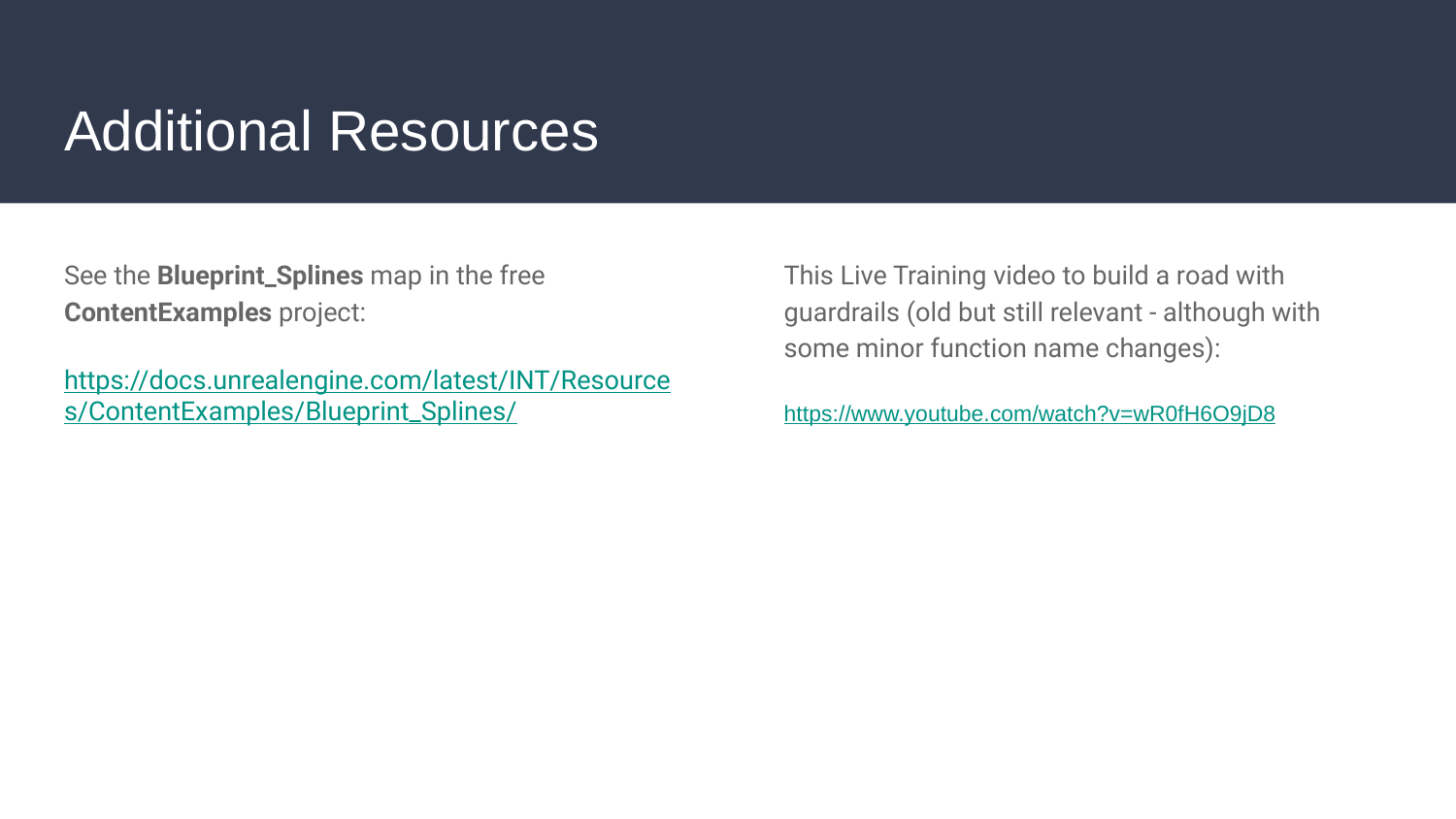

# Additional Resources
See the Blueprint_Splines map in the free ContentExamples project:
https://docs.unrealengine.com/latest/INT/Resources/ContentExamples/Blueprint_Splines/
This Live Training video to build a road with guardrails (old but still relevant - although with some minor function name changes):
https://www.youtube.com/watch?v=wR0fH6O9jD8